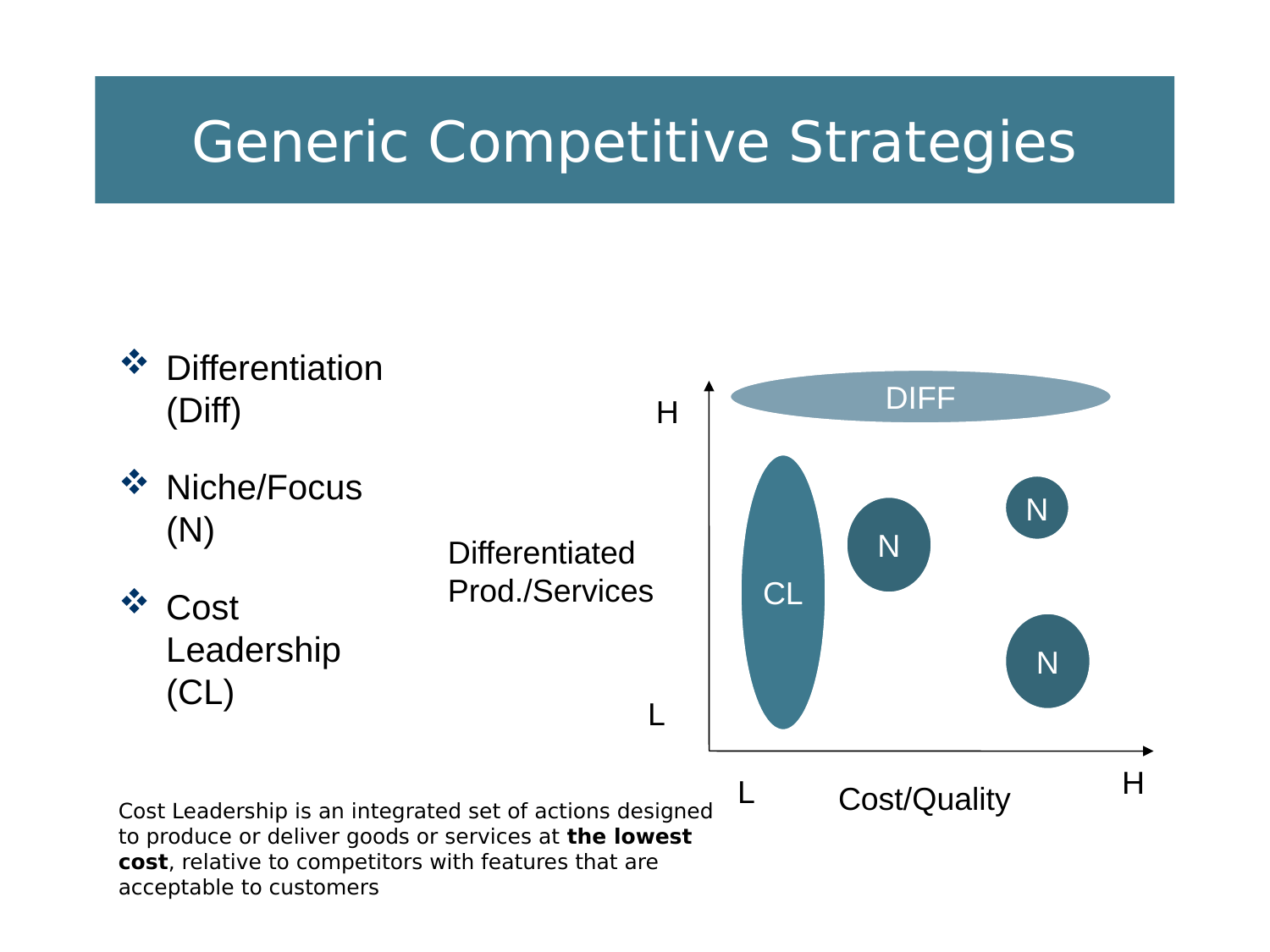

# Generic Competitive Strategies
Differentiation (Diff)
Niche/Focus (N)
Cost Leadership (CL)
DIFF

H
CL
N
N
Differentiated
Prod./Services
N
L

H
L
Cost/Quality
Cost Leadership is an integrated set of actions designed to produce or deliver goods or services at the lowest cost, relative to competitors with features that are acceptable to customers